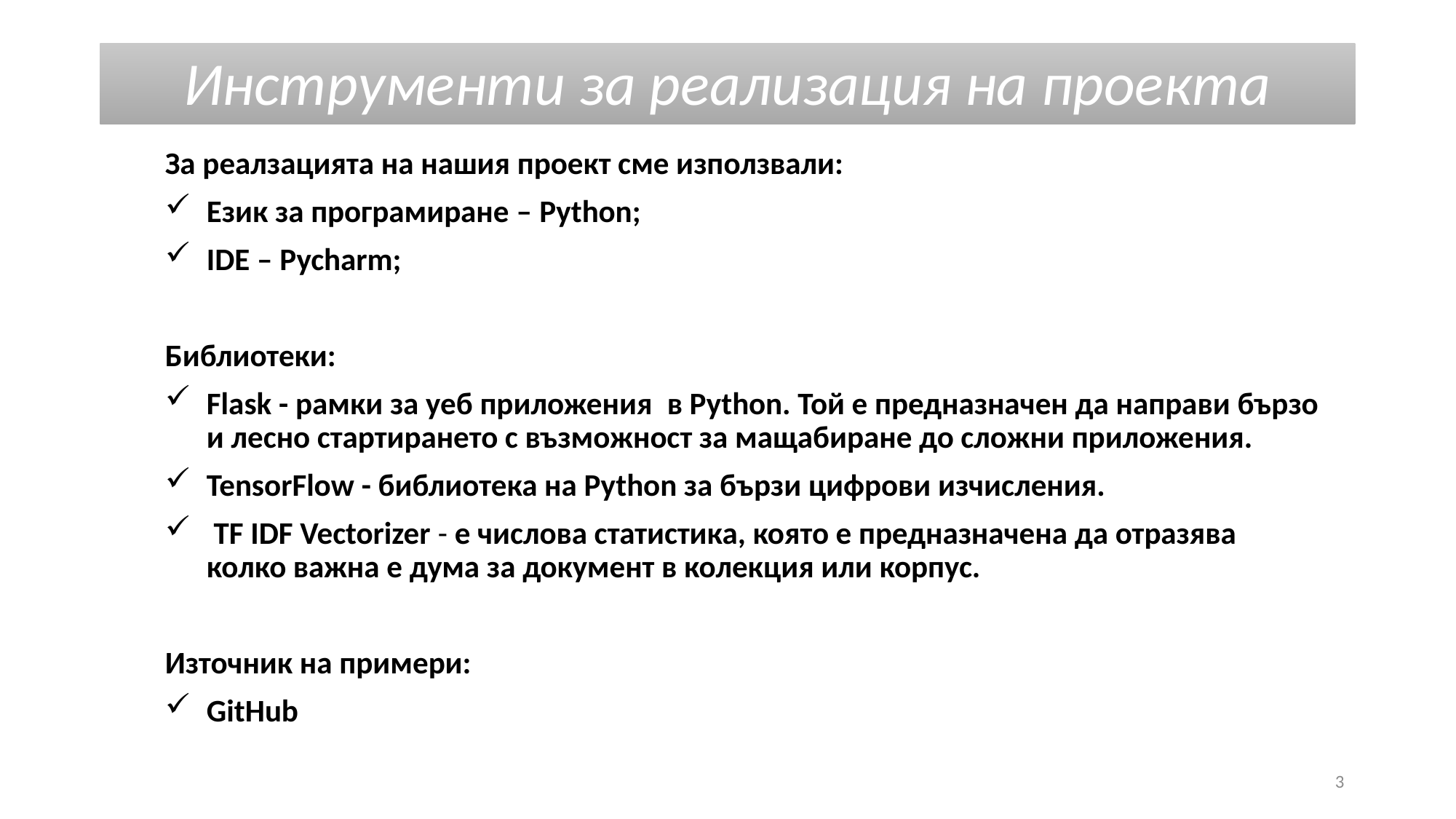

# Инструменти за реализация на проекта
Инструменти за реализация на проекта
За реалзацията на нашия проект сме използвали:
Език за програмиране – Python;
IDE – Pycharm;

Библиотеки:
Flask - рамки за уеб приложения  в Python. Той е предназначен да направи бързо и лесно стартирането с възможност за мащабиране до сложни приложения.
TensorFlow - библиотека на Python за бързи цифрови изчисления.
 TF IDF Vectorizer - е числова статистика, която е предназначена да отразява колко важна е дума за документ в колекция или корпус.

Източник на примери:
GitHub

3